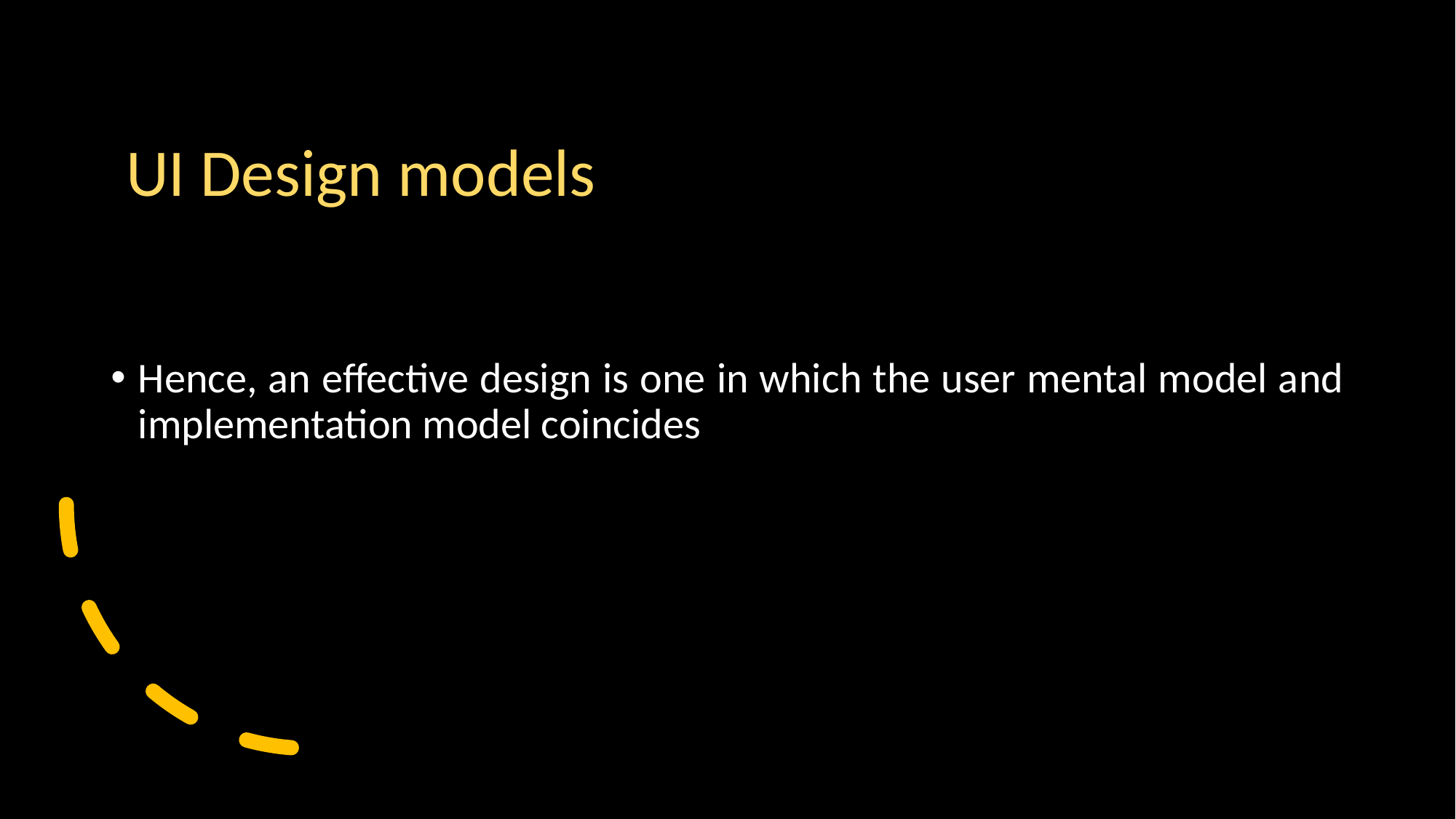

# UI Design models

Hence, an effective design is one in which the user mental model and implementation model coincides